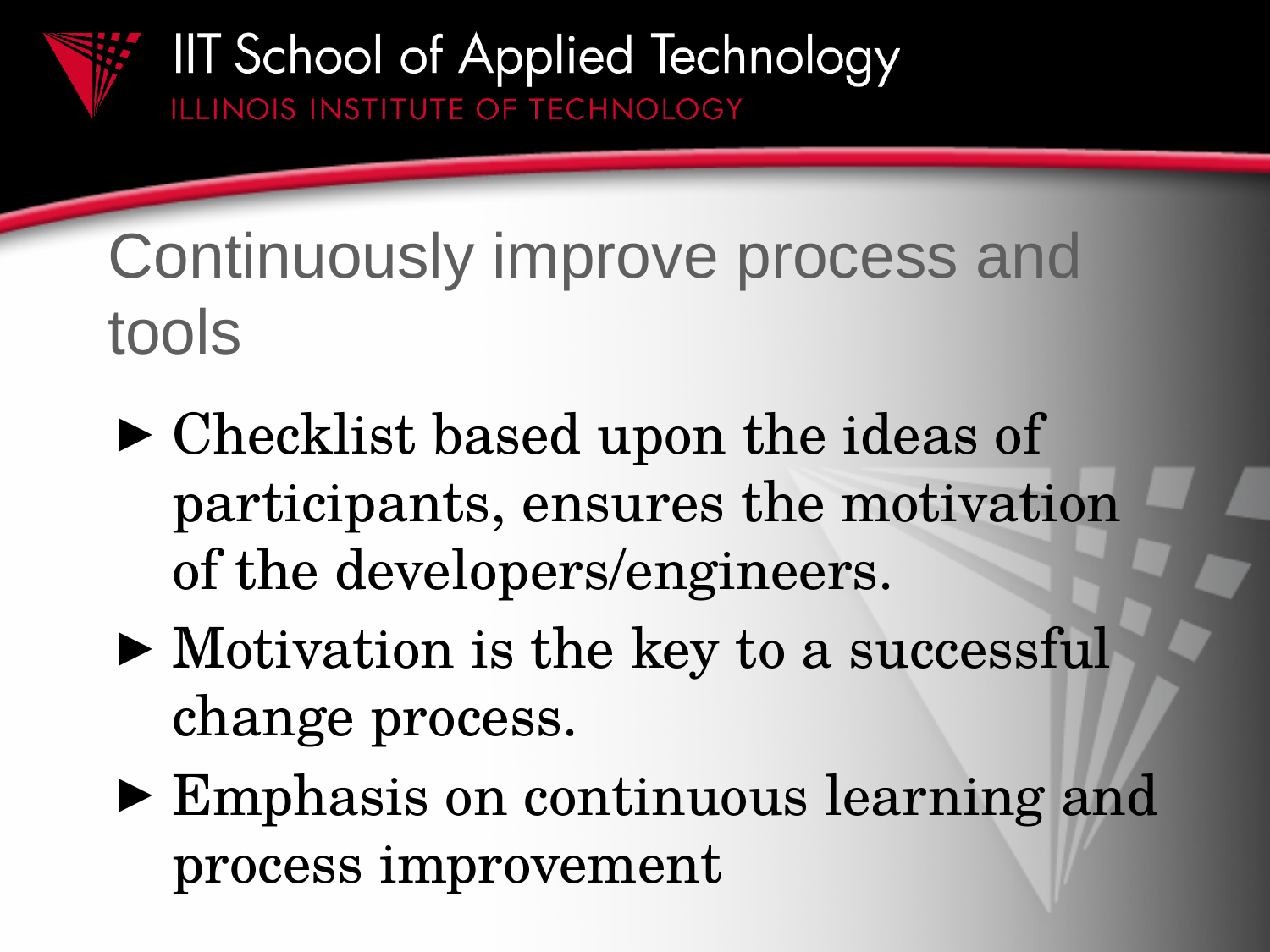

# Continuously improve process and tools
Checklist based upon the ideas of participants, ensures the motivation of the developers/engineers.
Motivation is the key to a successful change process.
Emphasis on continuous learning and process improvement